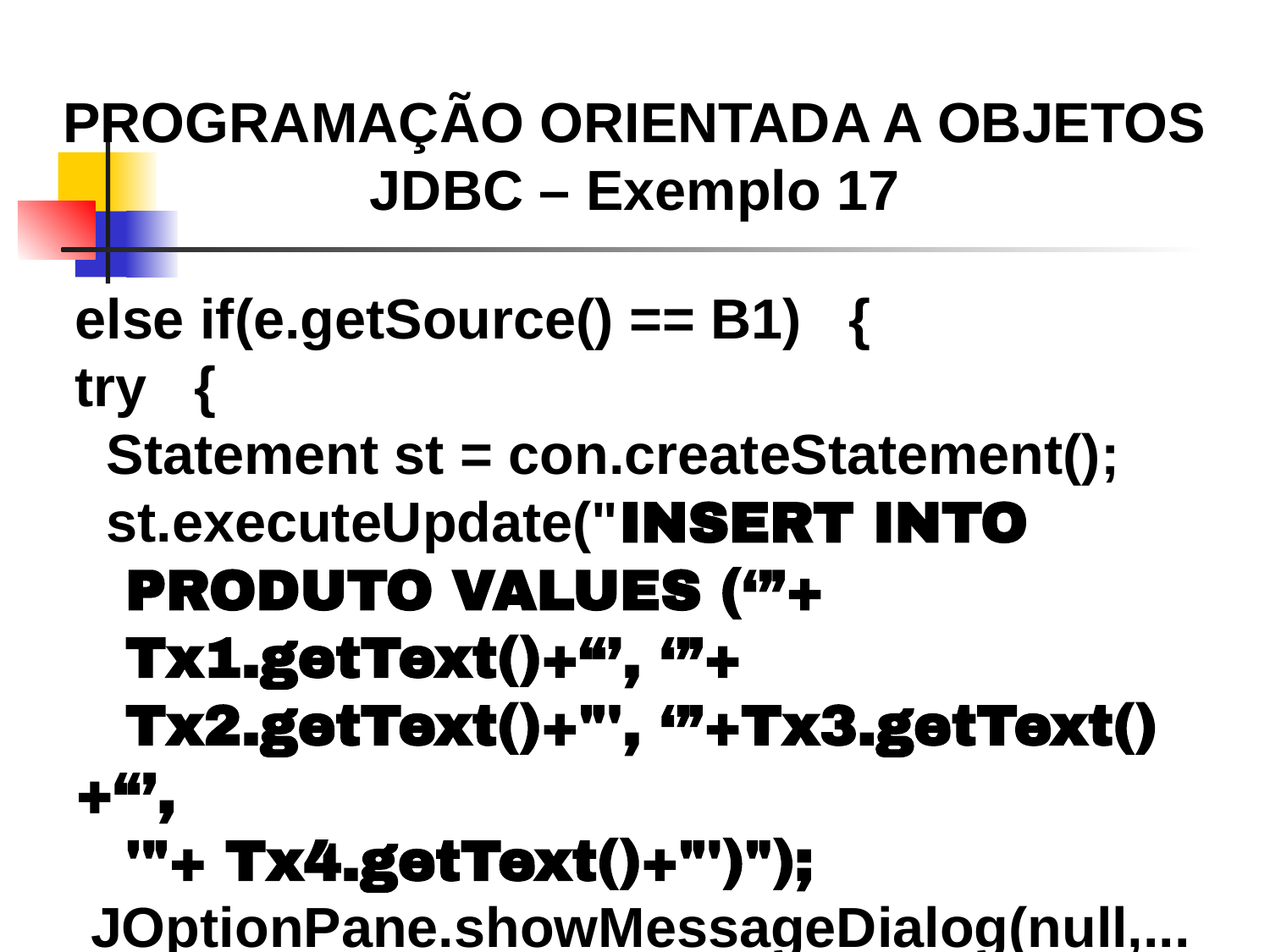

PROGRAMAÇÃO ORIENTADA A OBJETOS
JDBC – Exemplo 17
    else if(e.getSource() == B1)   {
    try   {
      Statement st = con.createStatement();
      st.executeUpdate("INSERT INTO
      PRODUTO VALUES (‘”+
      Tx1.getText()+“’, ‘”+
      Tx2.getText()+"', ‘”+Tx3.getText()+“’,
      '"+ Tx4.getText()+"')");
     JOptionPane.showMessageDialog(null,...